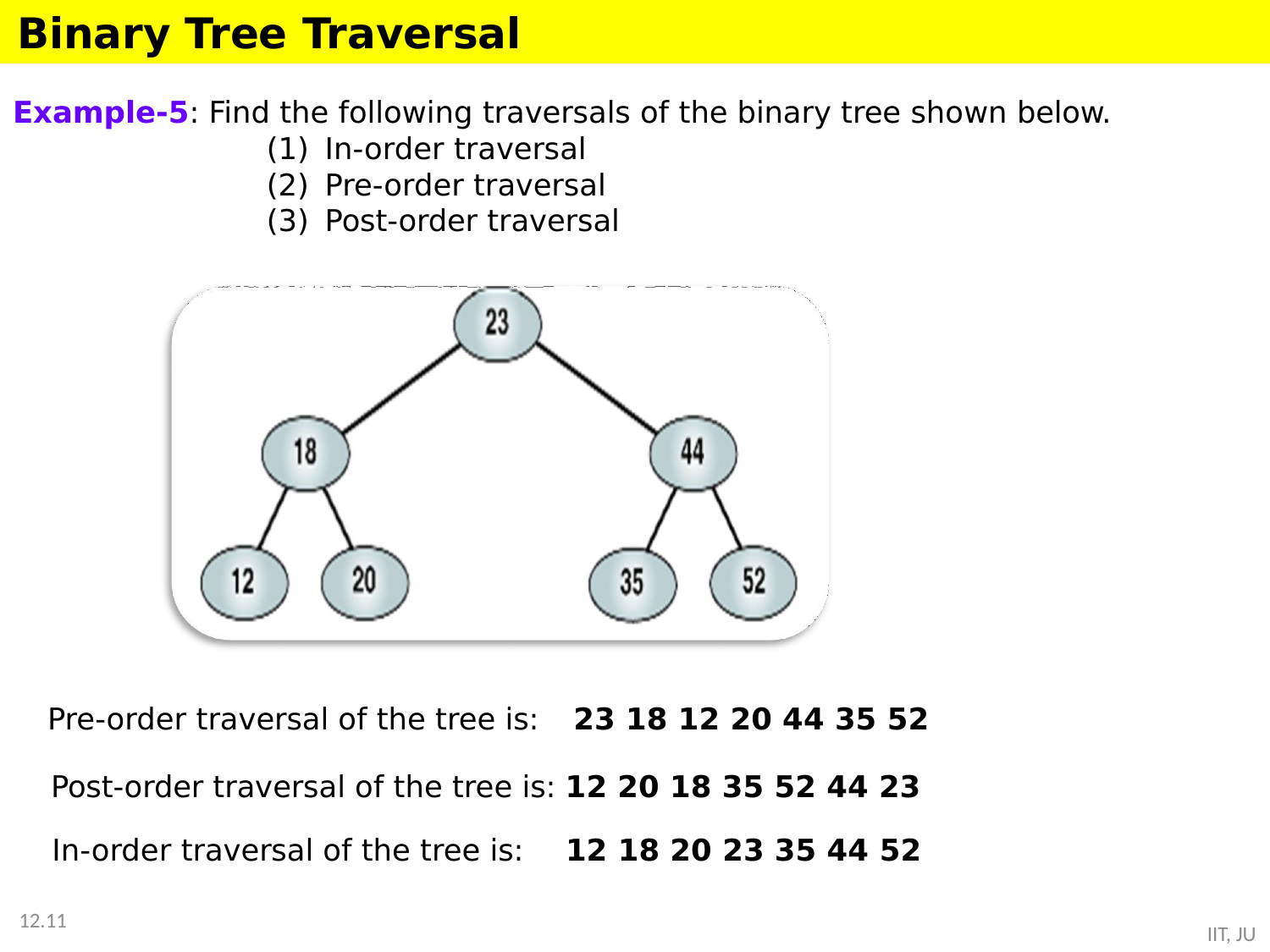

# Binary Tree Traversal
Example-5: Find the following traversals of the binary tree shown below.
In-order traversal
Pre-order traversal
Post-order traversal

Pre-order traversal of the tree is:	23 18 12 20 44 35 52

Post-order traversal of the tree is: 12 20 18 35 52 44 23
In-order traversal of the tree is:	12 18 20 23 35 44 52
12.11
IIT, JU